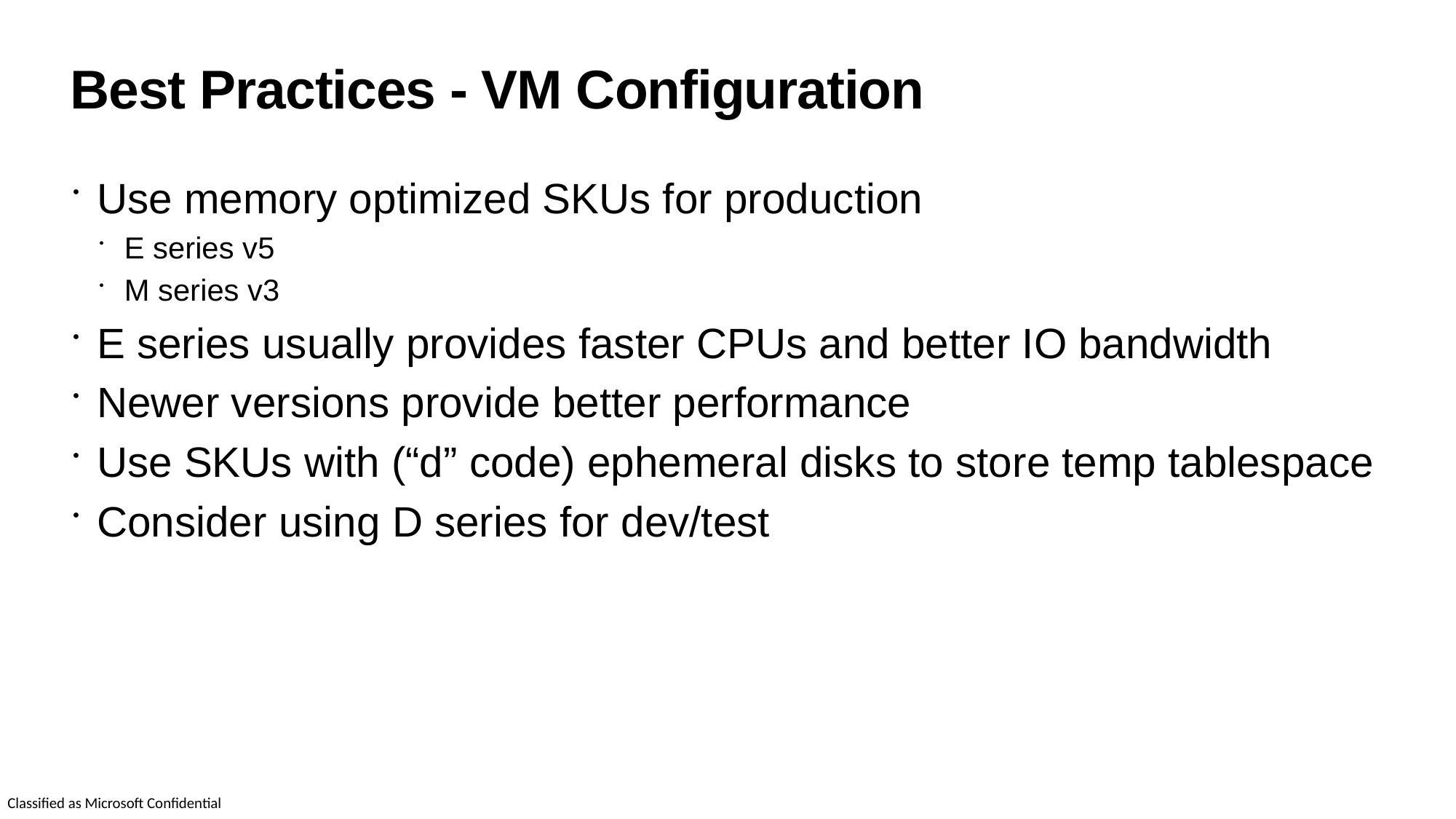

# Best Practices - VM Configuration
Use memory optimized SKUs for production
E series v5
M series v3
E series usually provides faster CPUs and better IO bandwidth
Newer versions provide better performance
Use SKUs with (“d” code) ephemeral disks to store temp tablespace
Consider using D series for dev/test